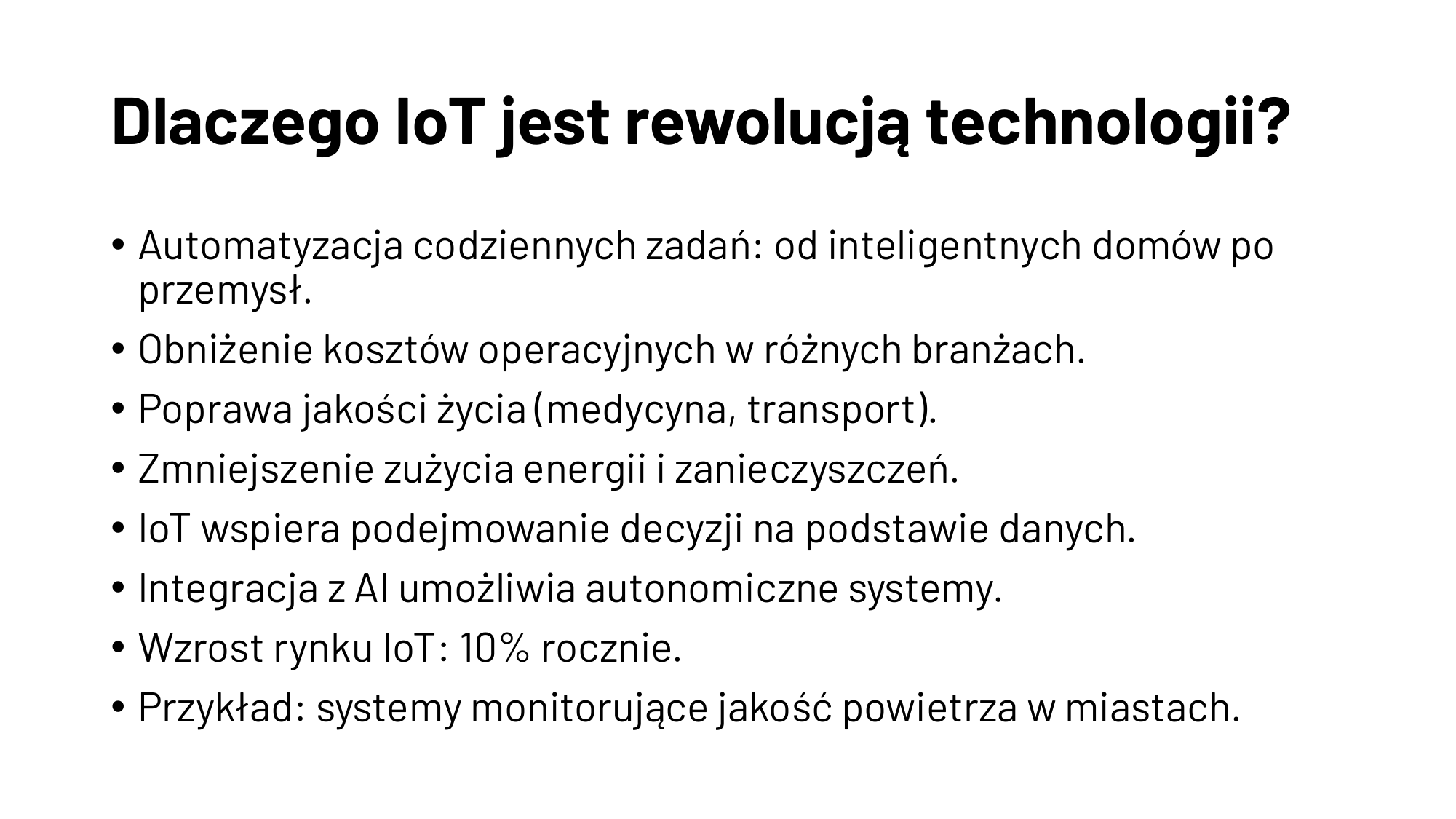

# Dlaczego IoT jest rewolucją technologii?
Automatyzacja codziennych zadań: od inteligentnych domów po przemysł.
Obniżenie kosztów operacyjnych w różnych branżach.
Poprawa jakości życia (medycyna, transport).
Zmniejszenie zużycia energii i zanieczyszczeń.
IoT wspiera podejmowanie decyzji na podstawie danych.
Integracja z AI umożliwia autonomiczne systemy.
Wzrost rynku IoT: 10% rocznie.
Przykład: systemy monitorujące jakość powietrza w miastach.